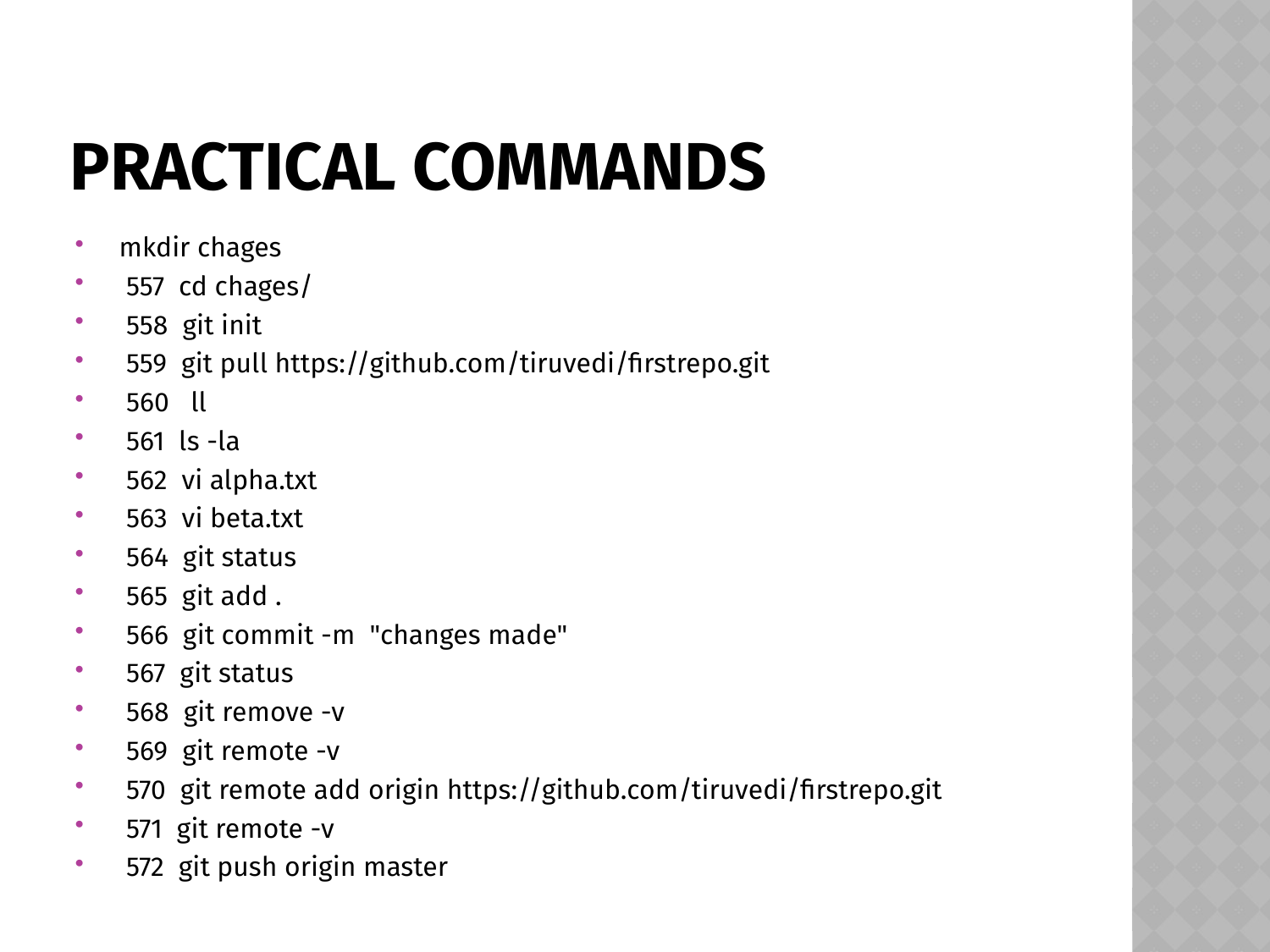

# Practical commands
 mkdir chages
  557  cd chages/
  558  git init
  559  git pull https://github.com/tiruvedi/firstrepo.git
  560   ll
  561  ls -la
  562  vi alpha.txt
  563  vi beta.txt
  564  git status
  565  git add .
  566  git commit -m  "changes made"
  567  git status
  568  git remove -v
  569  git remote -v
  570  git remote add origin https://github.com/tiruvedi/firstrepo.git
  571  git remote -v
  572  git push origin master